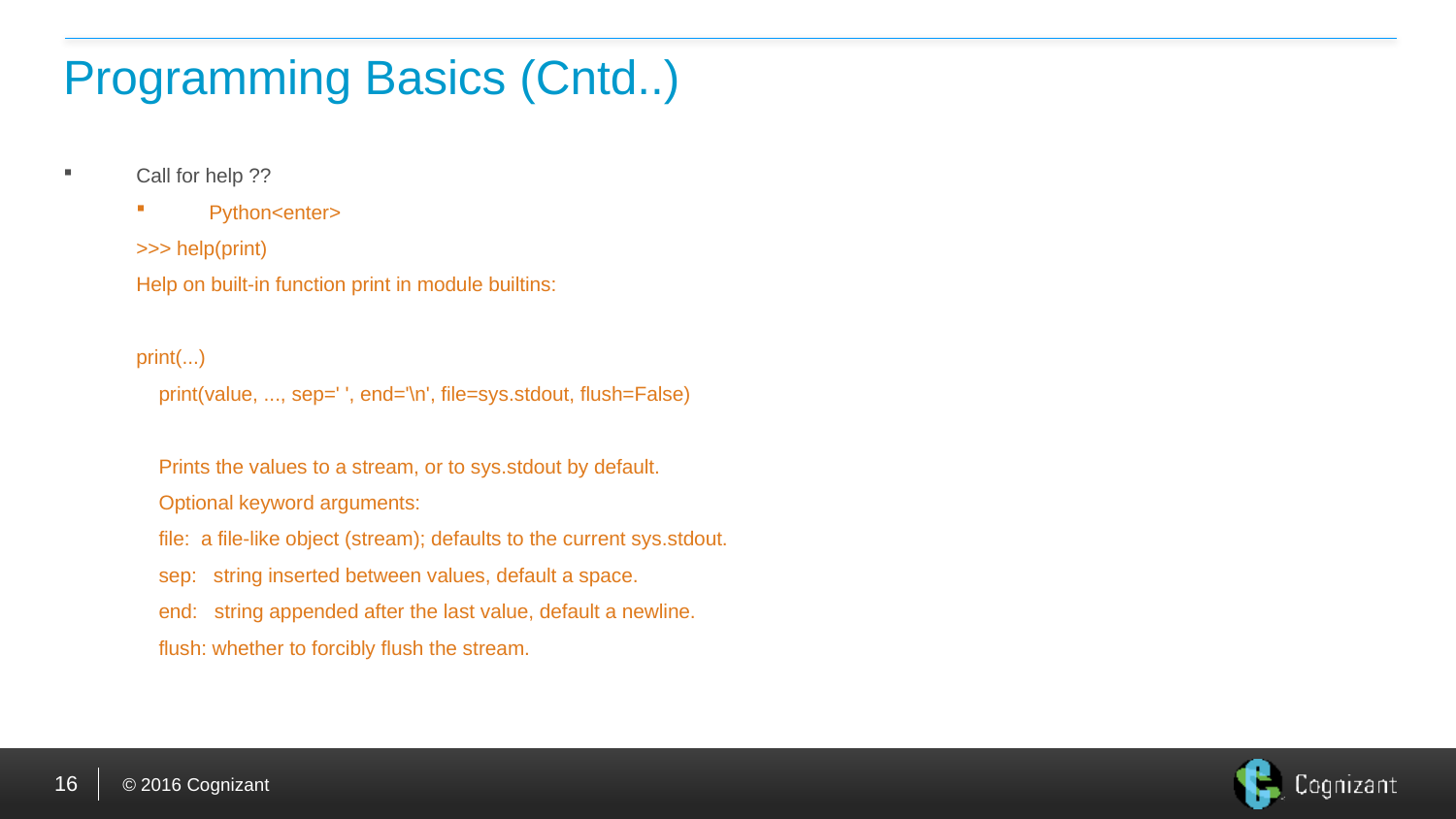

# Programming Basics (Cntd..)
Call for help ??
Python<enter>
>>> help(print)
Help on built-in function print in module builtins:

print(...)
    print(value, ..., sep=' ', end='\n', file=sys.stdout, flush=False)

    Prints the values to a stream, or to sys.stdout by default.
    Optional keyword arguments:
    file:  a file-like object (stream); defaults to the current sys.stdout.
    sep:   string inserted between values, default a space.
    end:   string appended after the last value, default a newline.
    flush: whether to forcibly flush the stream.

16